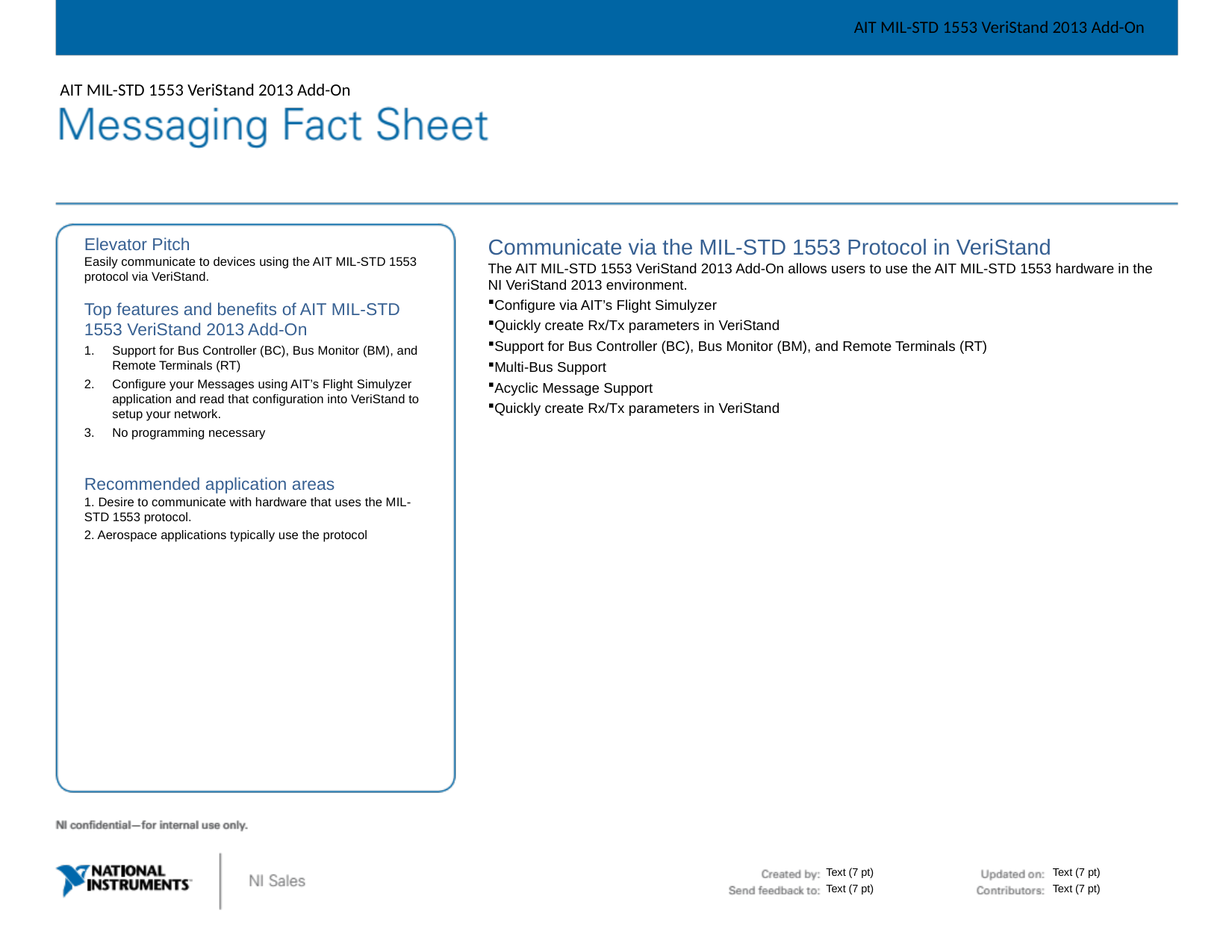

AIT MIL-STD 1553 VeriStand 2013 Add-On
AIT MIL-STD 1553 VeriStand 2013 Add-On
Communicate via the MIL-STD 1553 Protocol in VeriStand
The AIT MIL-STD 1553 VeriStand 2013 Add-On allows users to use the AIT MIL-STD 1553 hardware in the NI VeriStand 2013 environment.
Configure via AIT’s Flight Simulyzer
Quickly create Rx/Tx parameters in VeriStand
Support for Bus Controller (BC), Bus Monitor (BM), and Remote Terminals (RT)
Multi-Bus Support
Acyclic Message Support
Quickly create Rx/Tx parameters in VeriStand

Elevator Pitch
Easily communicate to devices using the AIT MIL-STD 1553 protocol via VeriStand.
Top features and benefits of AIT MIL-STD 1553 VeriStand 2013 Add-On
Support for Bus Controller (BC), Bus Monitor (BM), and Remote Terminals (RT)
Configure your Messages using AIT’s Flight Simulyzer application and read that configuration into VeriStand to setup your network.
No programming necessary

Recommended application areas
1. Desire to communicate with hardware that uses the MIL-STD 1553 protocol.
2. Aerospace applications typically use the protocol
Text (7 pt)
Text (7 pt)
Text (7 pt)
Text (7 pt)